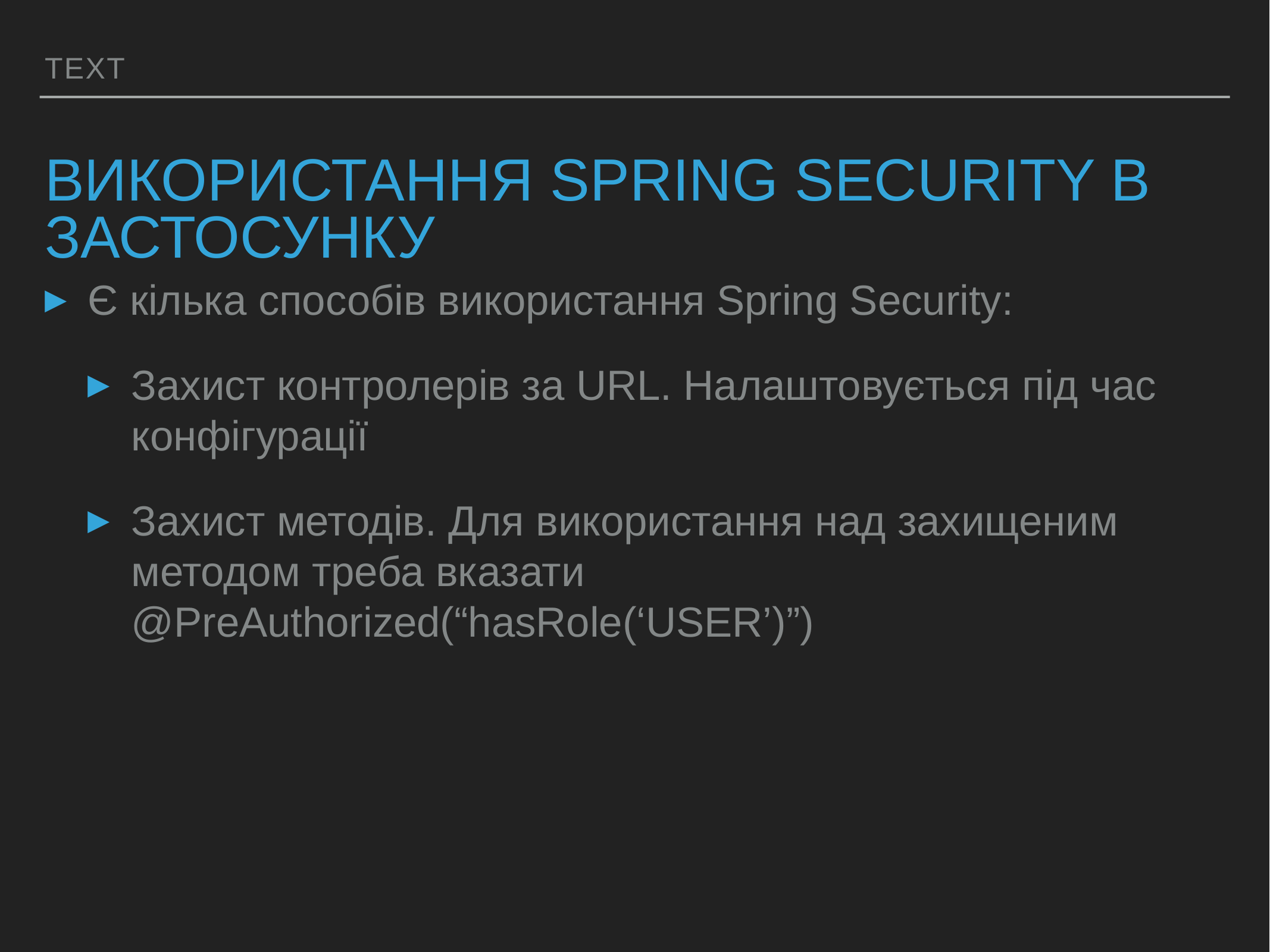

Text
# використання spring security в застосунку
Є кілька способів використання Spring Security:
Захист контролерів за URL. Налаштовується під час конфігурації
Захист методів. Для використання над захищеним методом треба вказати @PreAuthorized(“hasRole(‘USER’)”)